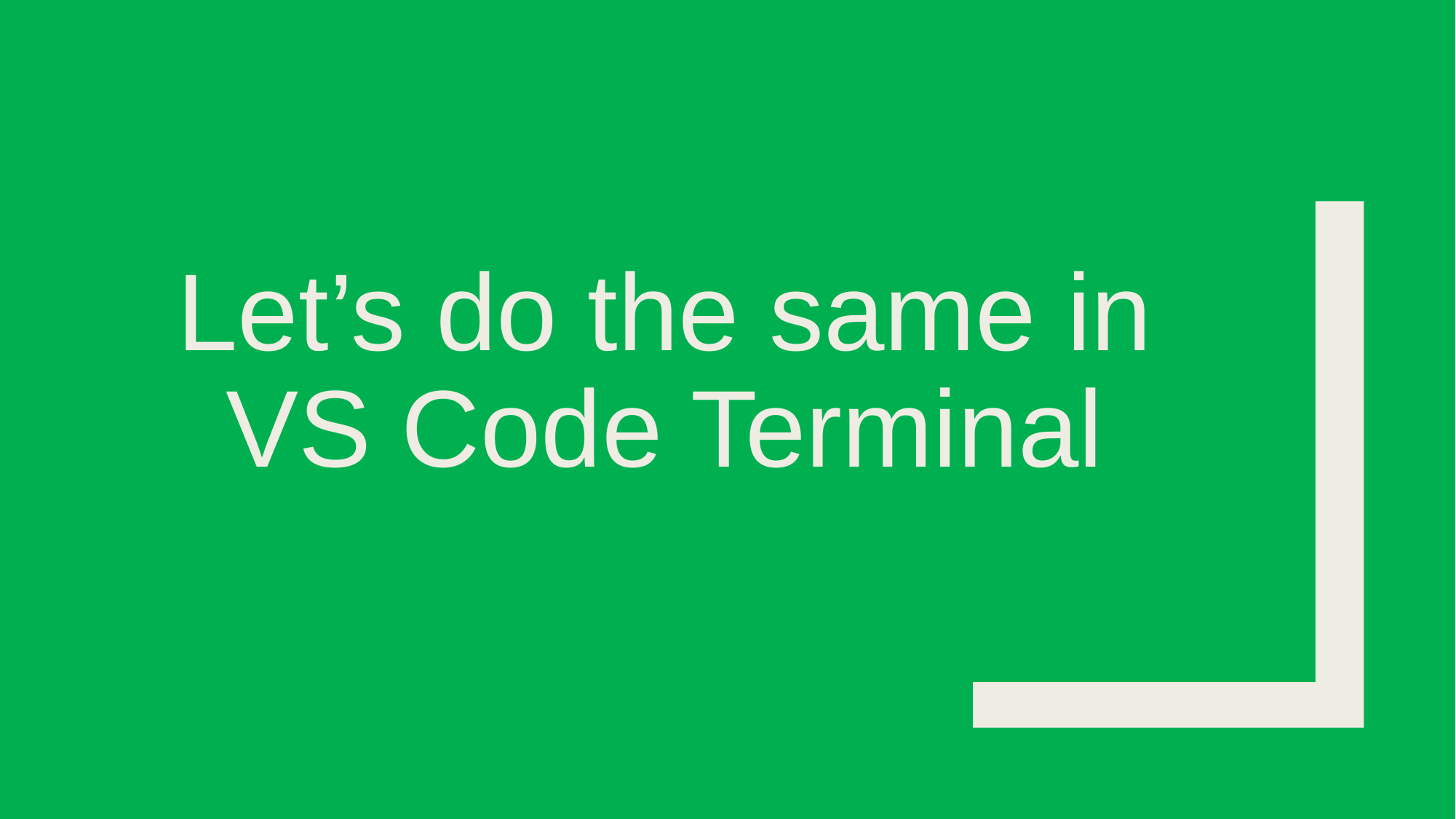

# Let’s do the same in VS Code Terminal